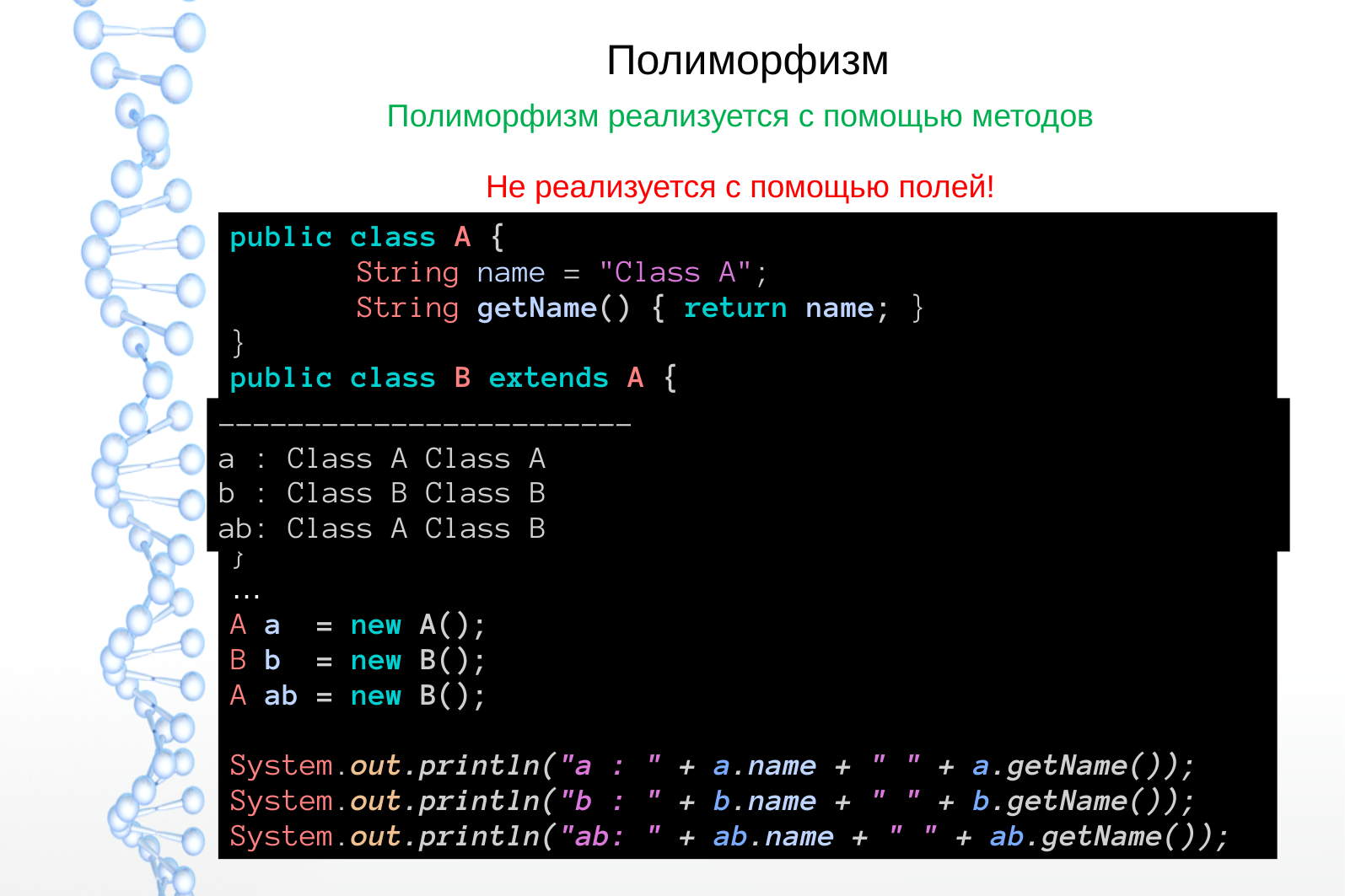

# Полиморфизм
Полиморфизм реализуется с помощью методов

Не реализуется с помощью полей!
public class A {
	String name = "Class A";
	String getName() { return name; }
}
public class B extends A {
	String name = "Class B";
	// Никогда так не делайте (не переопределяйте поля)!!!
	String getName() {return name;}
}
…
A a  = new A();
B b  = new B();
A ab = new B();

System.out.println("a : " + a.name + " " + a.getName());
System.out.println("b : " + b.name + " " + b.getName());
System.out.println("ab: " + ab.name + " " + ab.getName());
------------------------
a : Class A Class A
b : Class B Class B
ab: Class A Class B